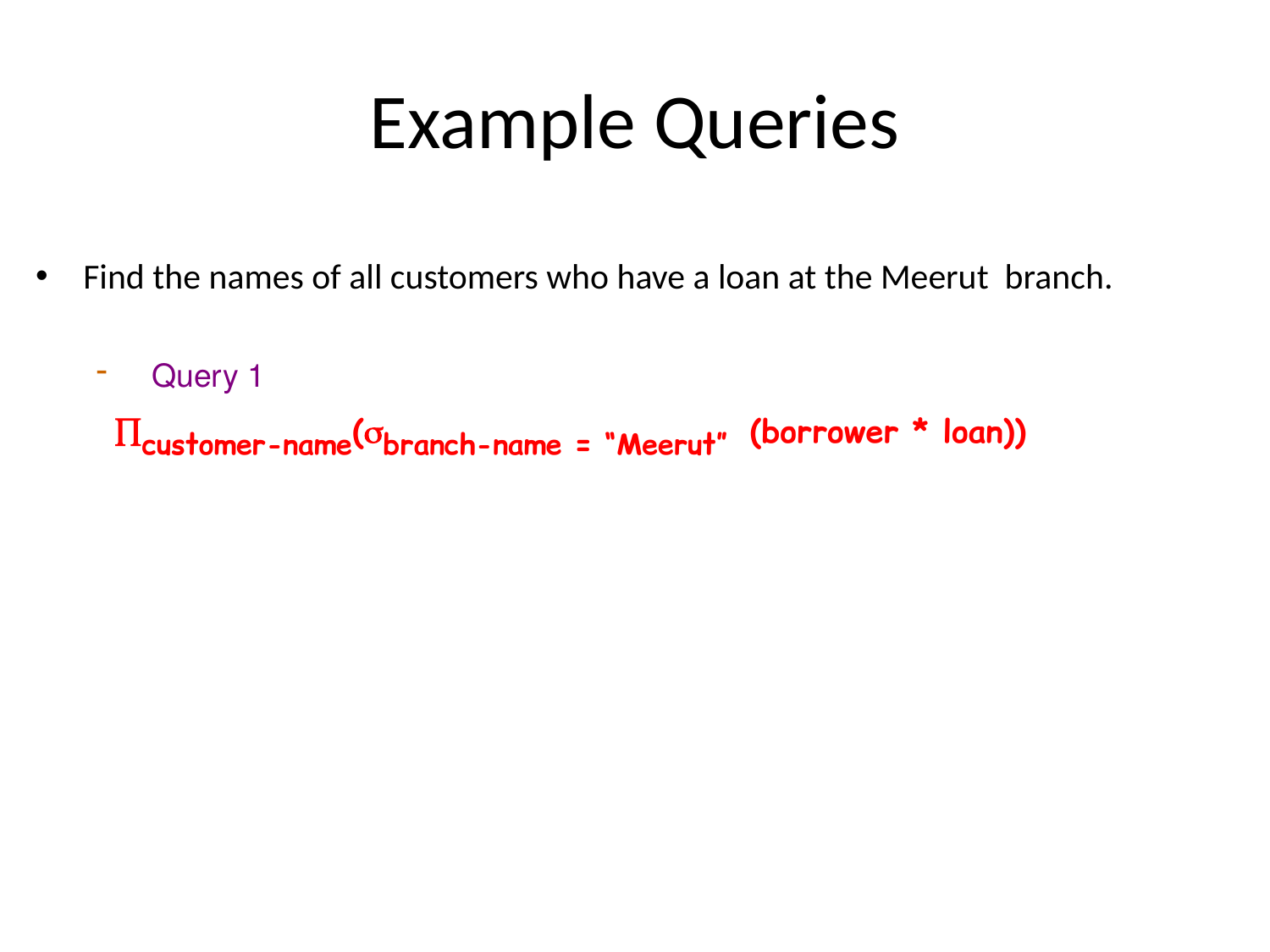

# Example Queries
Find the names of all customers who have a loan at the Meerut  branch.
     Query 1
  ∏customer-name(σbranch-name = “Meerut” (borrower * loan))